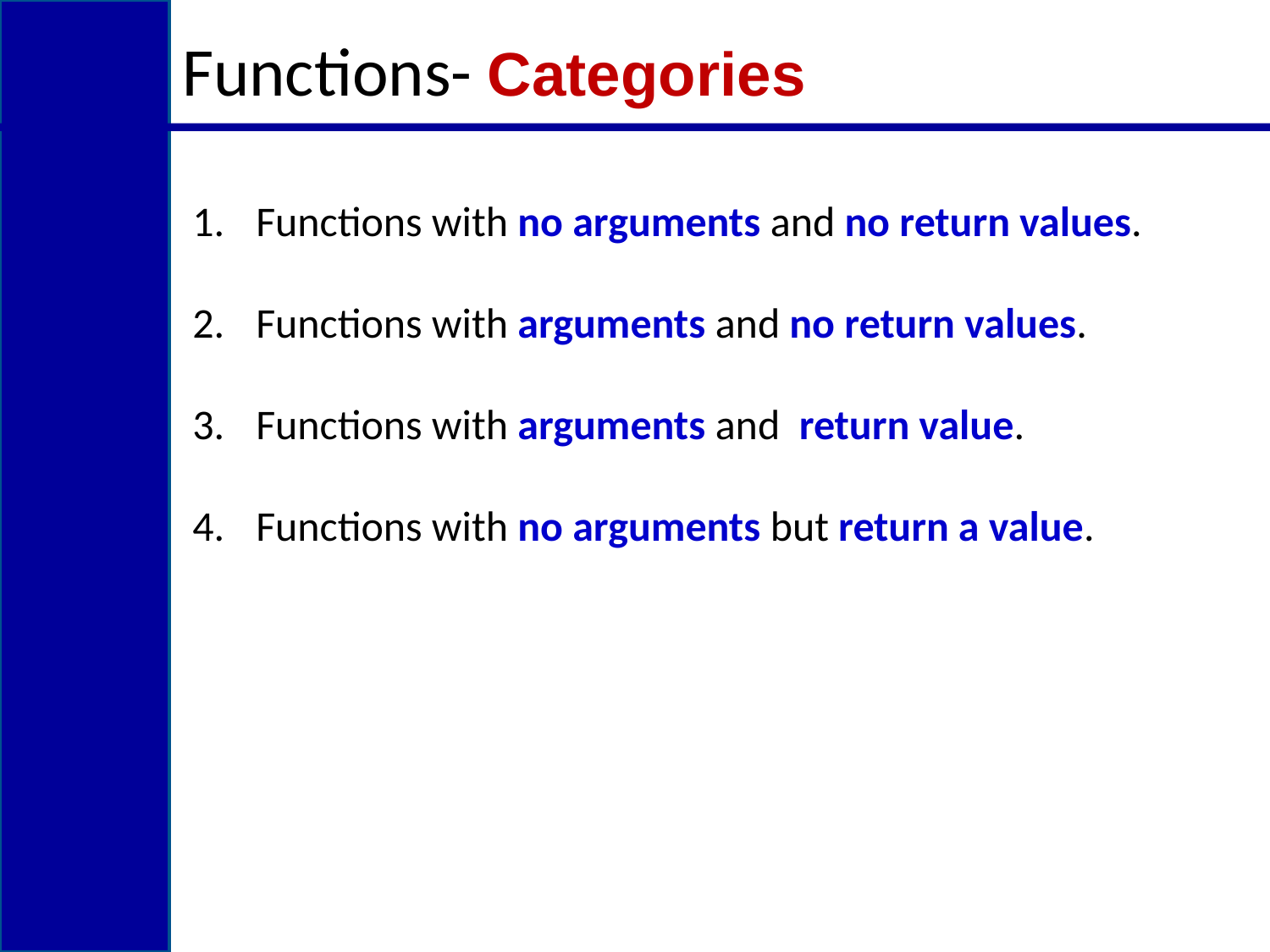

# Functions- Categories
Functions with no arguments and no return values.
Functions with arguments and no return values.
Functions with arguments and  return value.
Functions with no arguments but return a value.